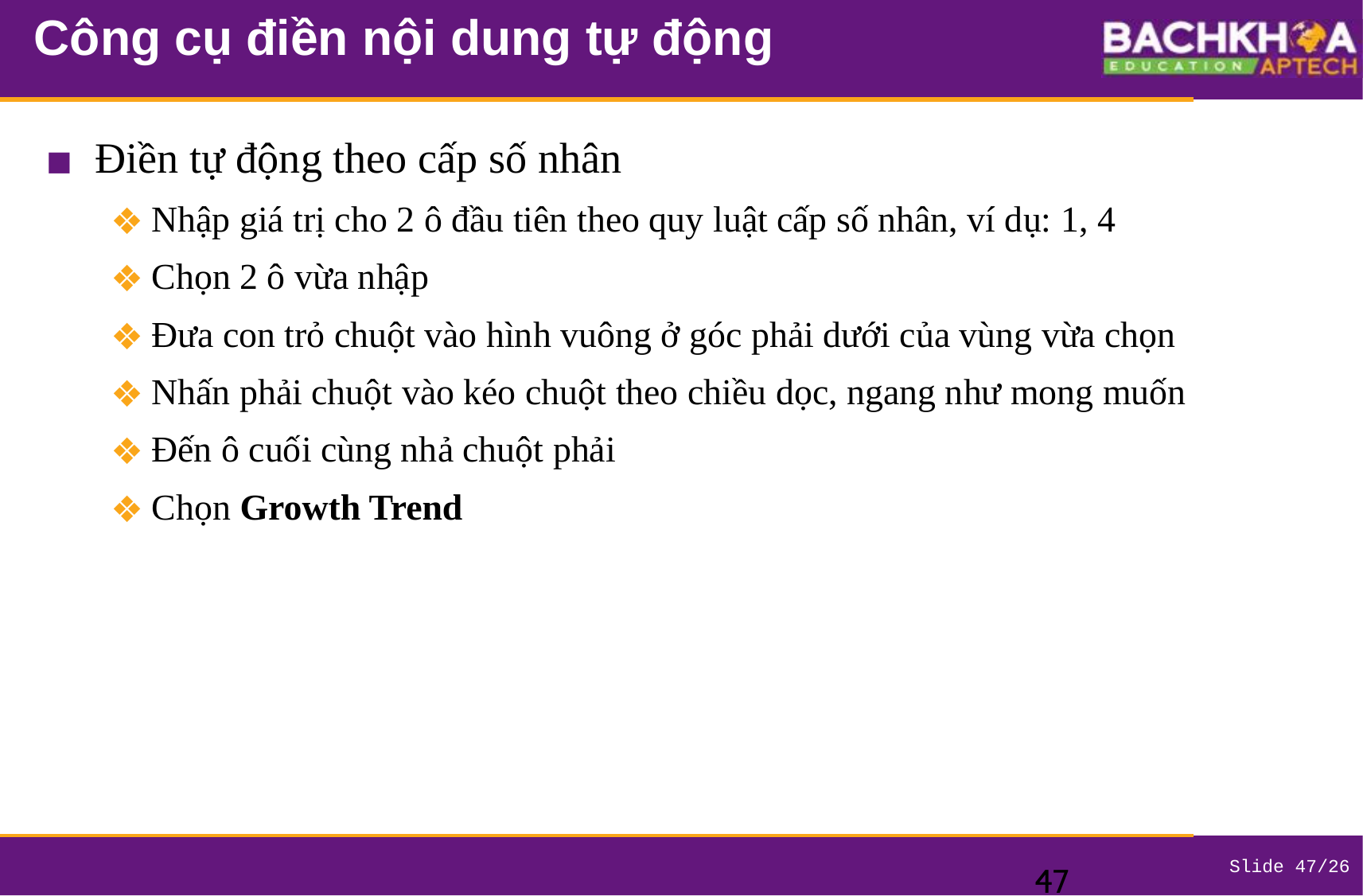

# Công cụ điền nội dung tự động
Điền tự động theo cấp số nhân
Nhập giá trị cho 2 ô đầu tiên theo quy luật cấp số nhân, ví dụ: 1, 4
Chọn 2 ô vừa nhập
Đưa con trỏ chuột vào hình vuông ở góc phải dưới của vùng vừa chọn
Nhấn phải chuột vào kéo chuột theo chiều dọc, ngang như mong muốn
Đến ô cuối cùng nhả chuột phải
Chọn Growth Trend
47